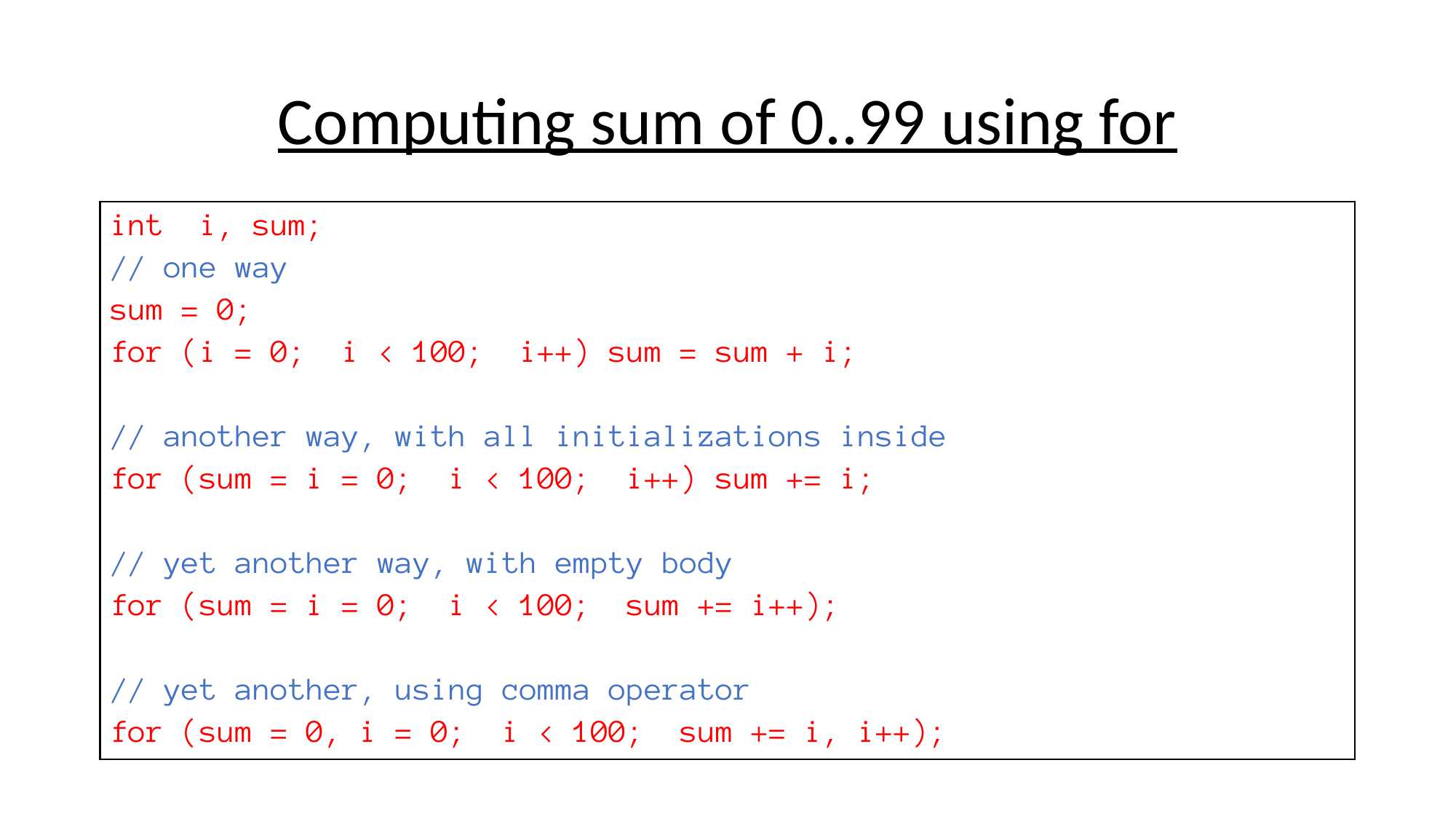

# Computing sum of 0..99 using for
int  i, sum;
// one way
sum = 0;
for (i = 0;  i < 100;  i++) sum = sum + i;

// another way, with all initializations inside
for (sum = i = 0;  i < 100;  i++) sum += i;

// yet another way, with empty body
for (sum = i = 0;  i < 100;  sum += i++);

// yet another, using comma operator
for (sum = 0, i = 0;  i < 100;  sum += i, i++);